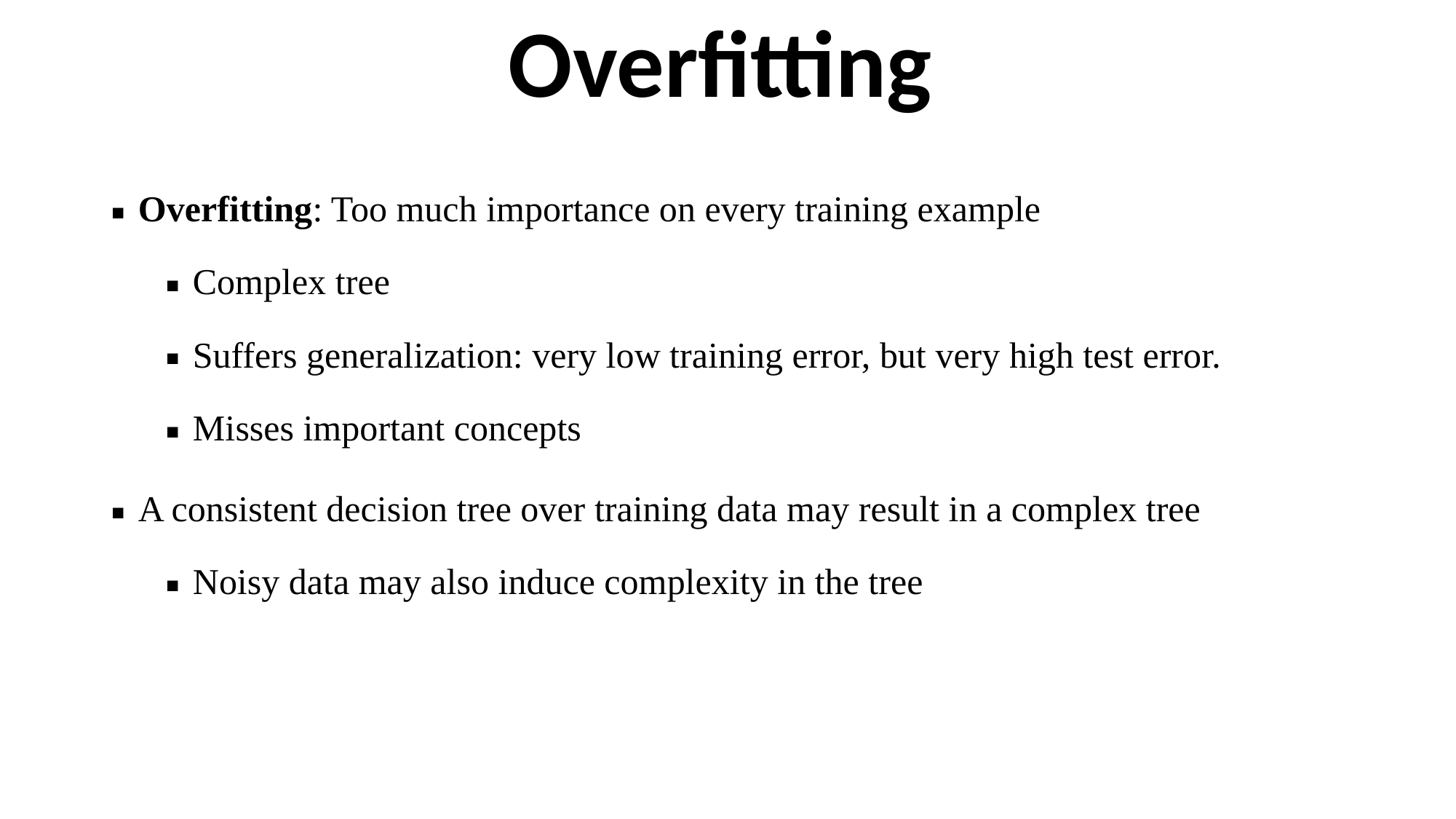

# Overfitting
Overfitting: Too much importance on every training example
Complex tree
Suffers generalization: very low training error, but very high test error.
Misses important concepts
A consistent decision tree over training data may result in a complex tree
Noisy data may also induce complexity in the tree